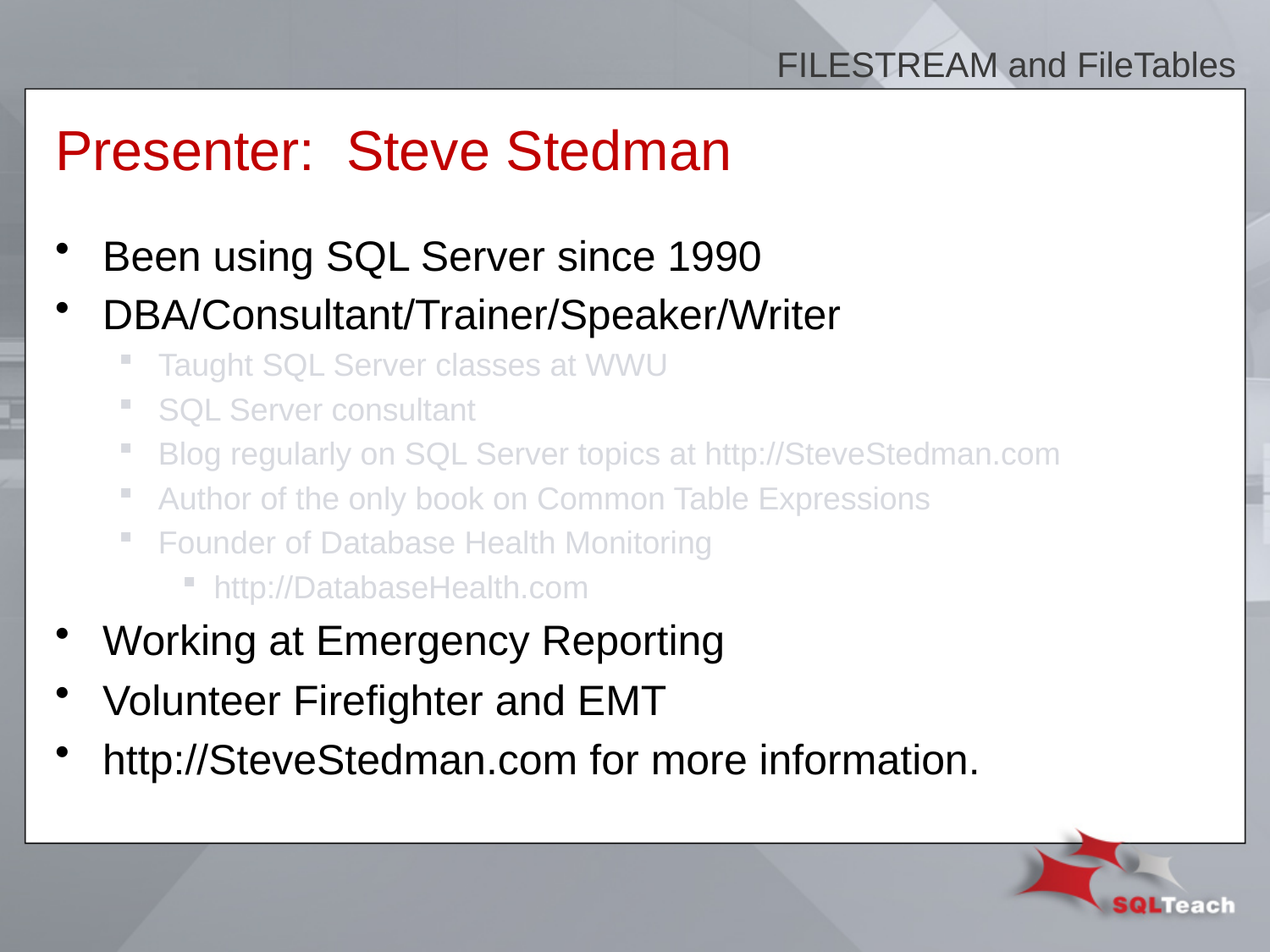

FILESTREAM and FileTables
# Presenter:  Steve Stedman
Been using SQL Server since 1990
DBA/Consultant/Trainer/Speaker/Writer
Taught SQL Server classes at WWU
SQL Server consultant
Blog regularly on SQL Server topics at http://SteveStedman.com
Author of the only book on Common Table Expressions
Founder of Database Health Monitoring
http://DatabaseHealth.com
Working at Emergency Reporting
Volunteer Firefighter and EMT
http://SteveStedman.com for more information.